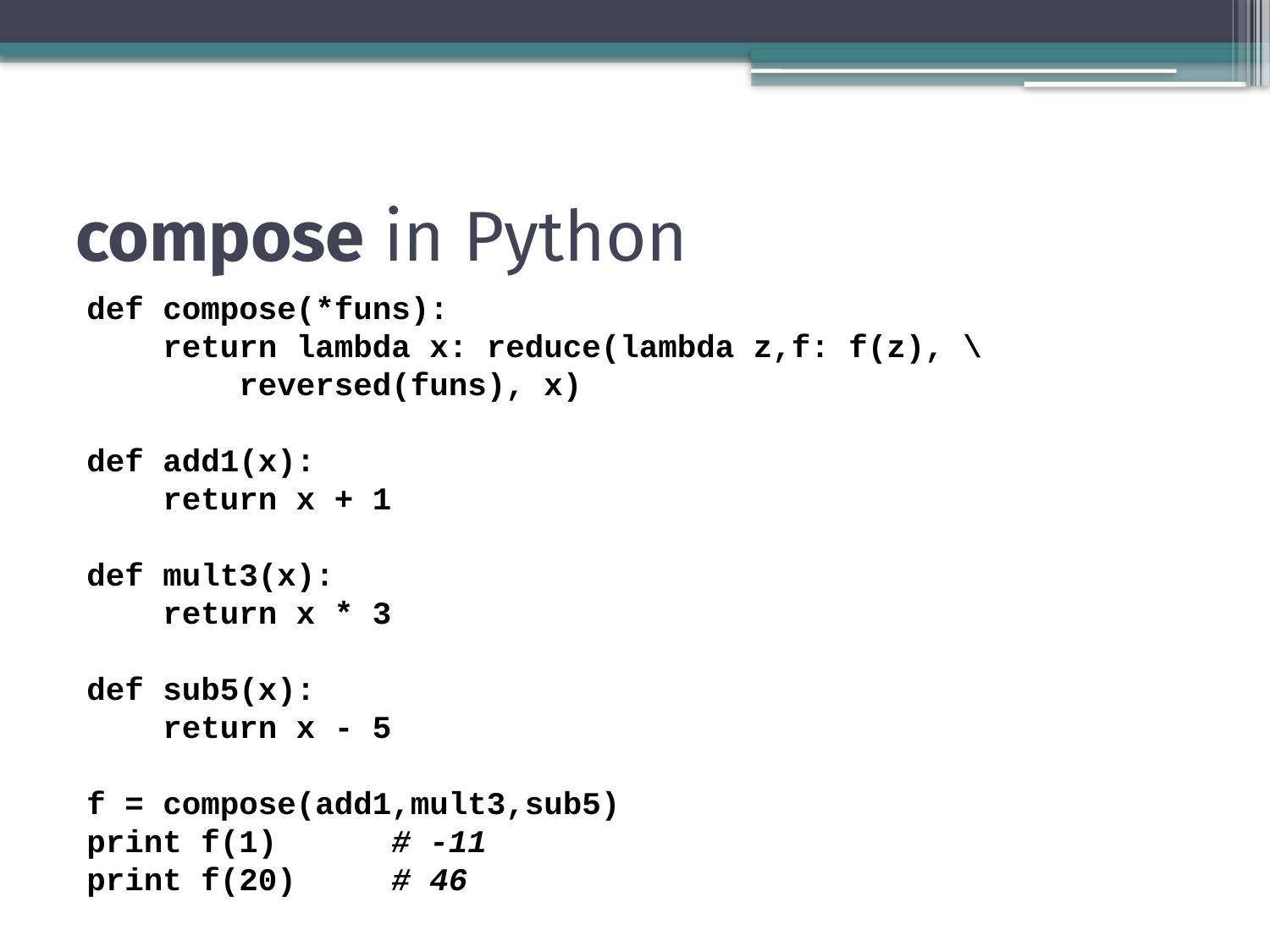

# compose in Python
def compose(*funs):
    return lambda x: reduce(lambda z,f: f(z), \
        reversed(funs), x)

def add1(x):
    return x + 1

def mult3(x):
    return x * 3

def sub5(x):
    return x - 5

f = compose(add1,mult3,sub5)
print f(1)      # -11
print f(20)     # 46